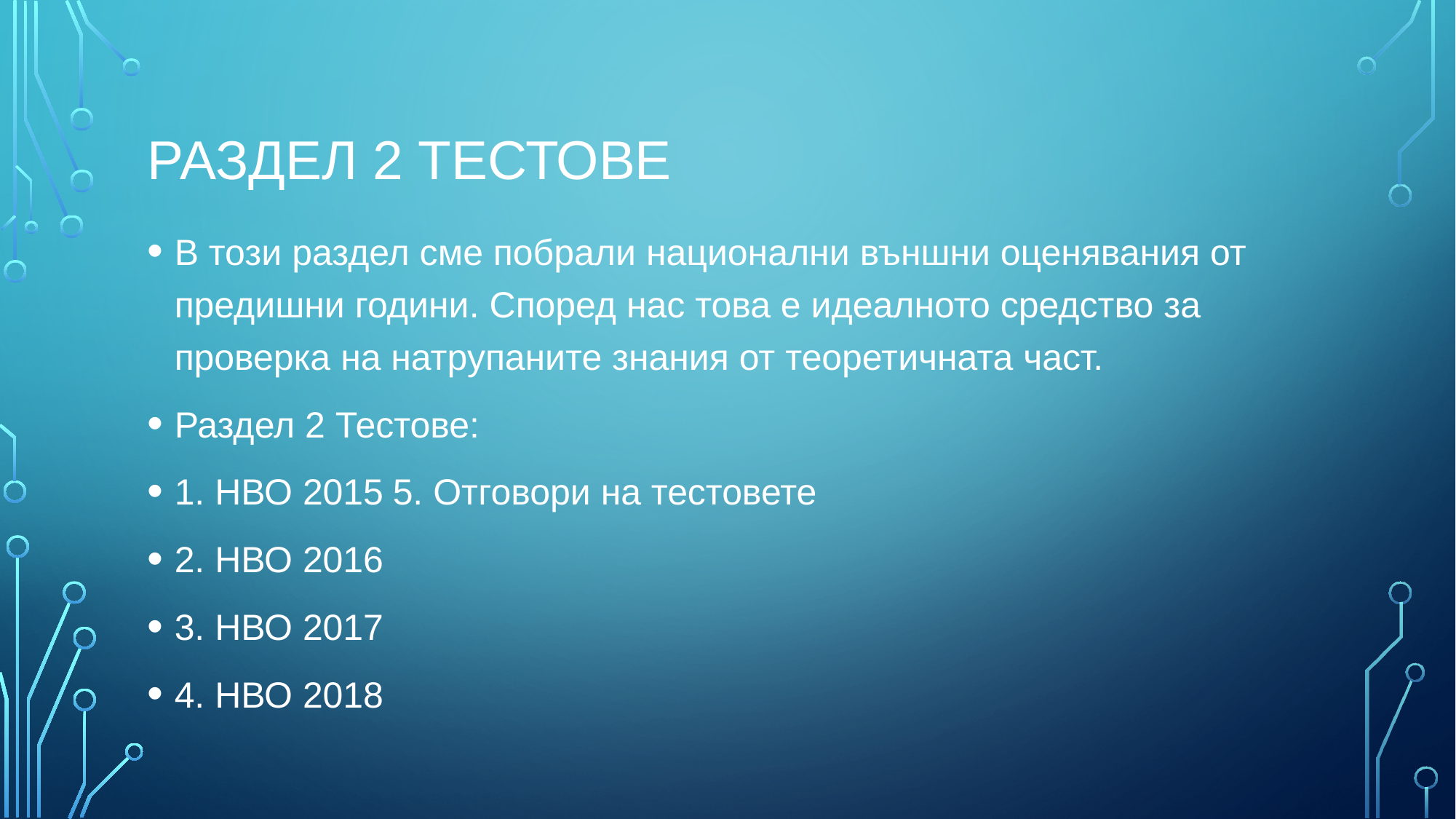

# Раздел 2 Тестове
В този раздел сме побрали национални външни оценявания от предишни години. Според нас това е идеалното средство за проверка на натрупаните знания от теоретичната част.
Раздел 2 Тестове:
1. НВО 2015	5. Отговори на тестовете
2. НВО 2016
3. НВО 2017
4. НВО 2018